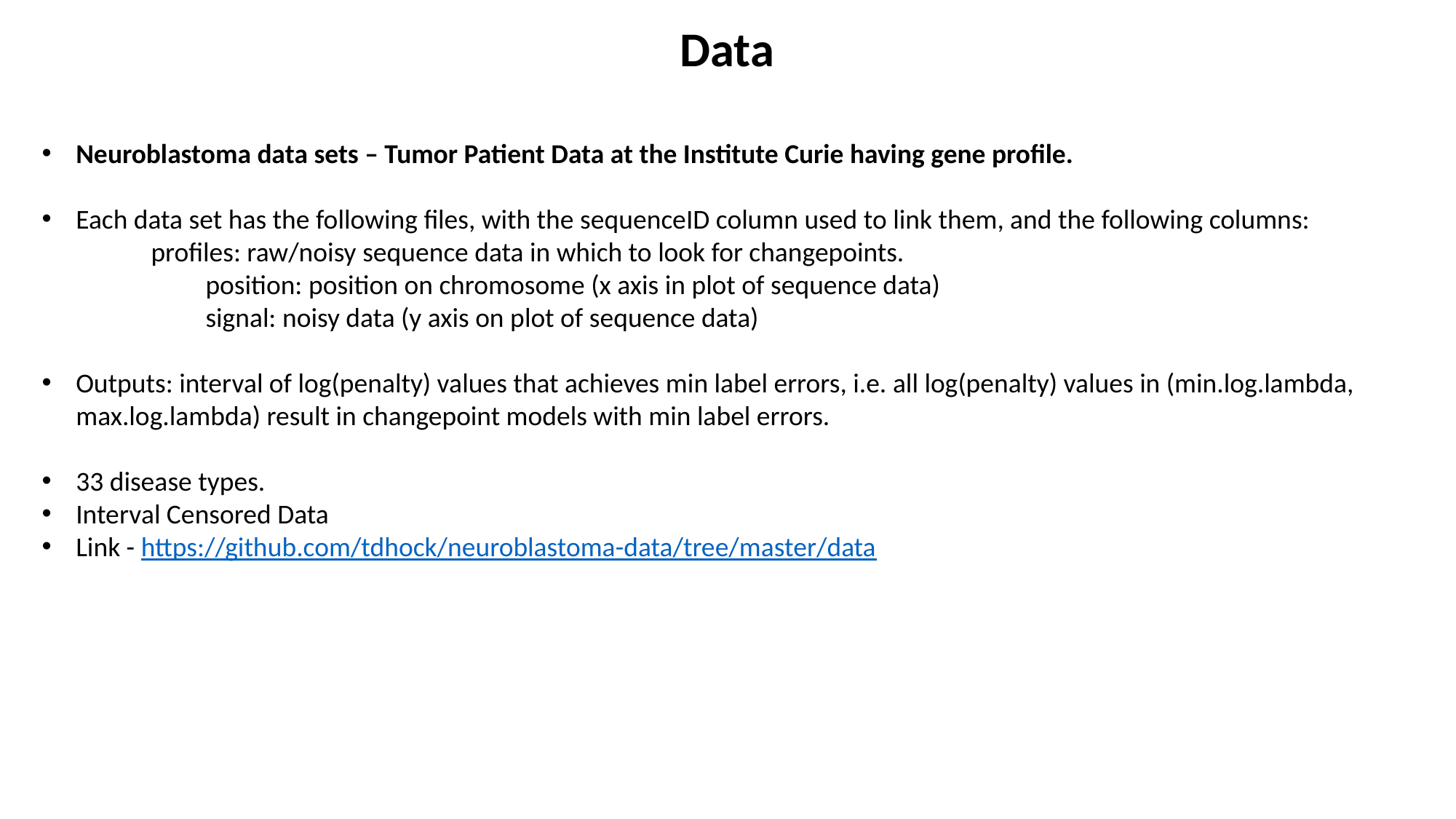

Data
Neuroblastoma data sets – Tumor Patient Data at the Institute Curie having gene profile.

Each data set has the following files, with the sequenceID column used to link them, and the following columns:
	profiles: raw/noisy sequence data in which to look for changepoints.
	position: position on chromosome (x axis in plot of sequence data)
	signal: noisy data (y axis on plot of sequence data)

Outputs: interval of log(penalty) values that achieves min label errors, i.e. all log(penalty) values in (min.log.lambda, max.log.lambda) result in changepoint models with min label errors.

33 disease types.
Interval Censored Data
Link - https://github.com/tdhock/neuroblastoma-data/tree/master/data